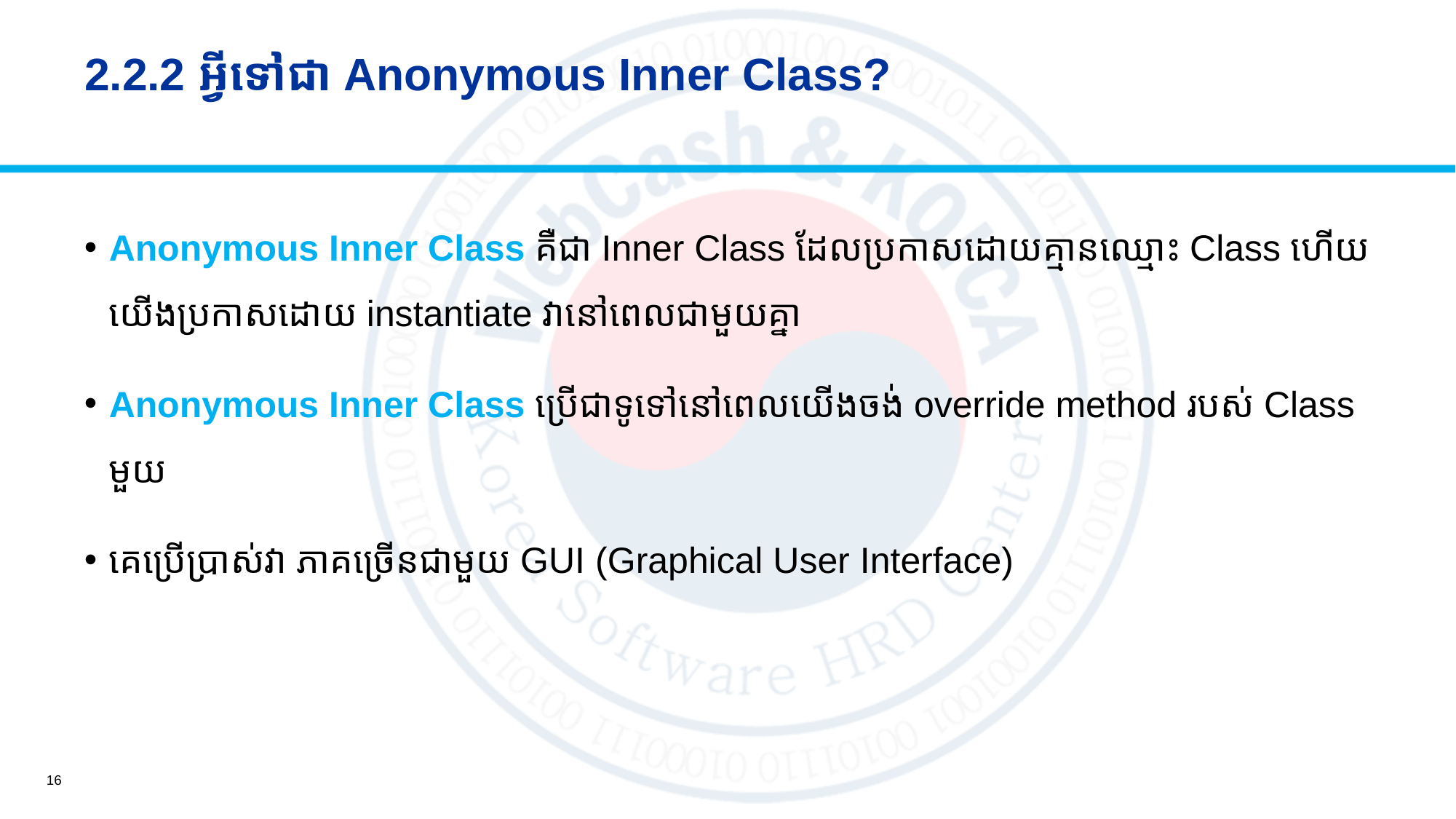

# 2.2.2 អ្វីទៅជា Anonymous Inner Class?
Anonymous Inner Class គឺជា Inner Class ដែលប្រកាសដោយគ្មានឈ្មោះ Class ហើយយើងប្រកាសដោយ instantiate វានៅពេលជាមួយគ្នា
Anonymous Inner Class ប្រើជាទូទៅនៅពេលយើងចង់ override method របស់ Class មួយ
គេប្រើប្រាស់វា ភាគច្រើនជាមួយ GUI (Graphical User Interface)

16